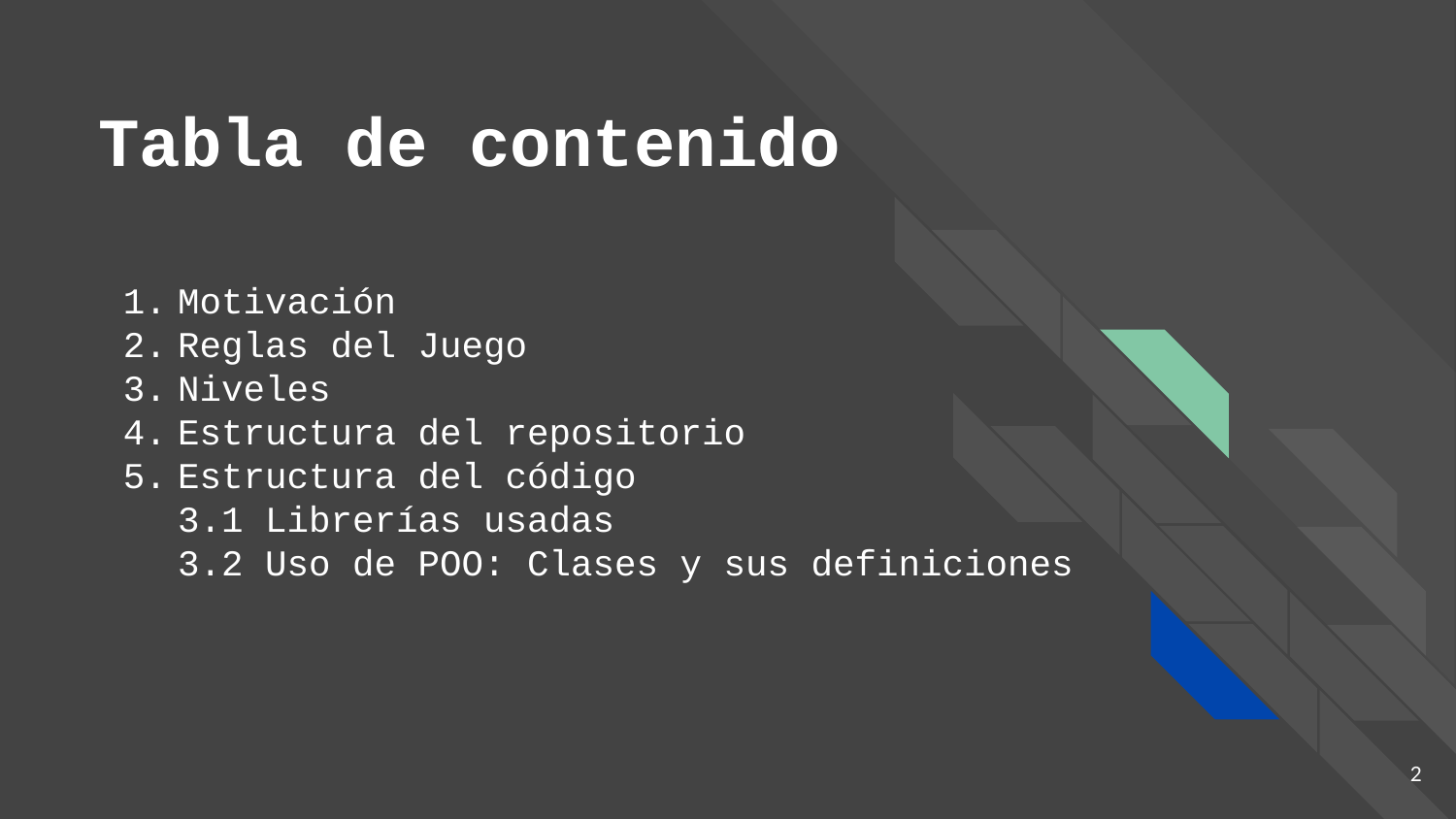

# Tabla de contenido
Motivación
Reglas del Juego
Niveles
Estructura del repositorio
Estructura del código
3.1 Librerías usadas
3.2 Uso de POO: Clases y sus definiciones
2